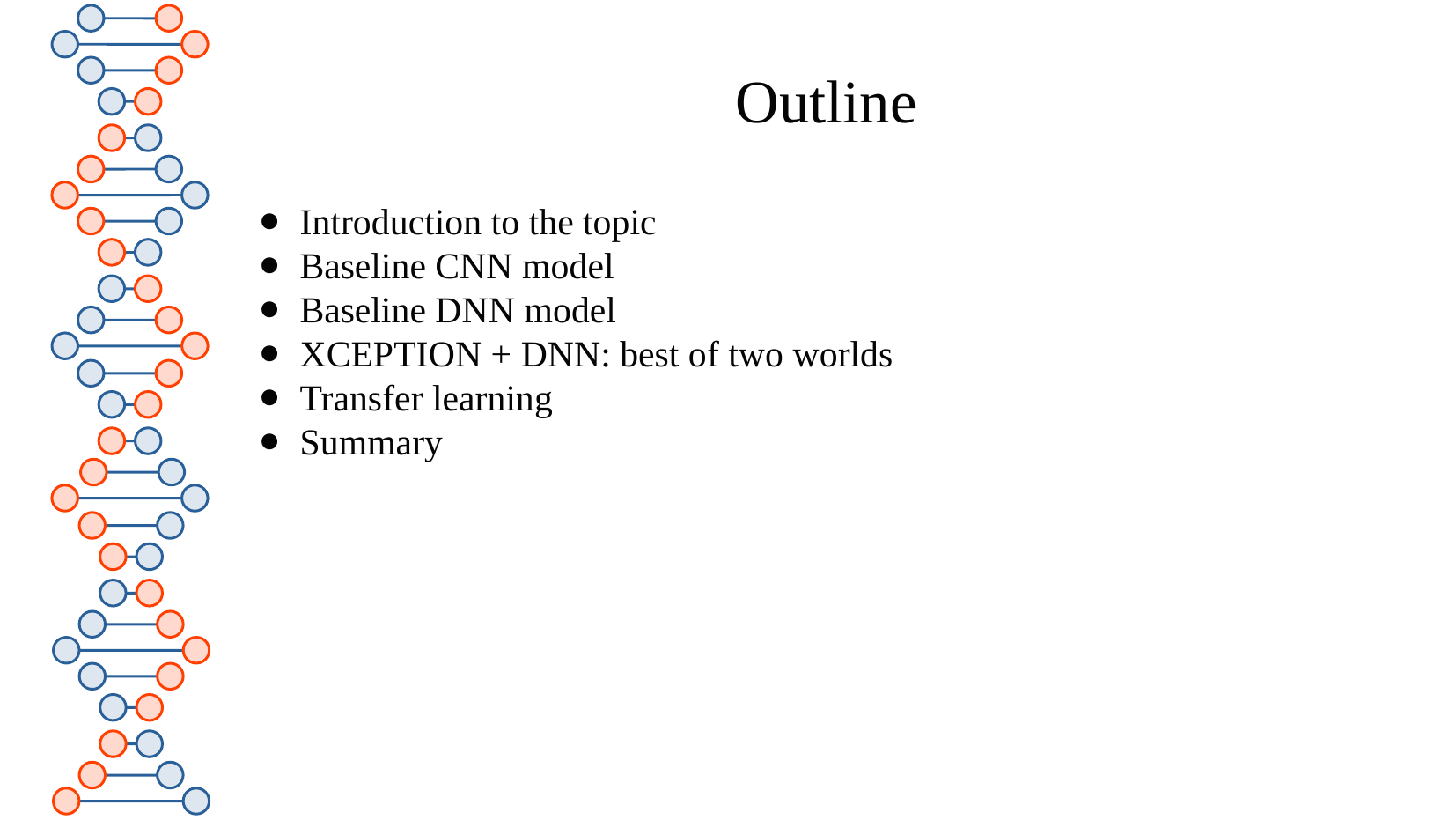

Outline
Introduction to the topic
Baseline CNN model
Baseline DNN model
XCEPTION + DNN: best of two worlds
Transfer learning
Summary